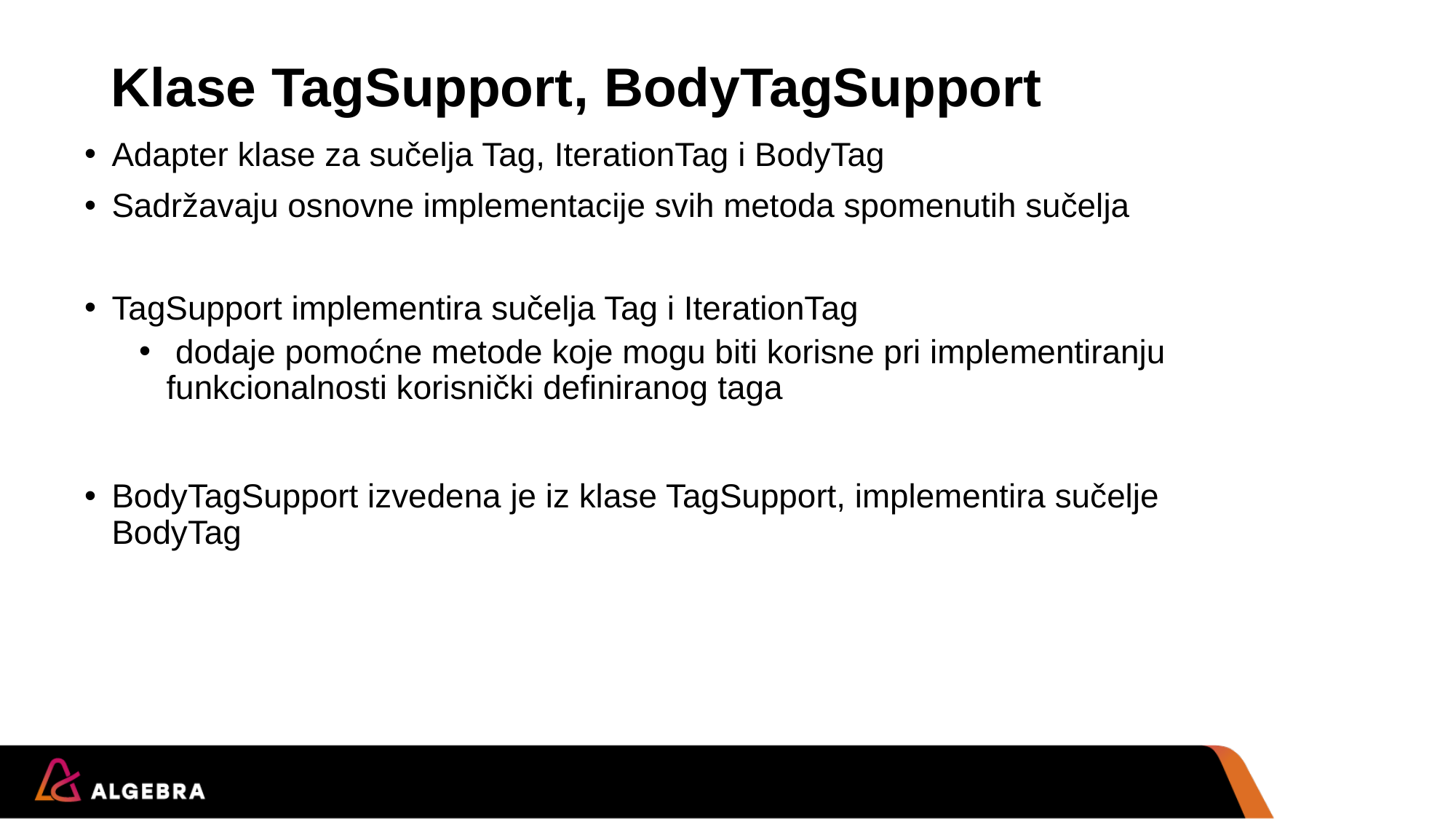

# Klase TagSupport, BodyTagSupport
Adapter klase za sučelja Tag, IterationTag i BodyTag
Sadržavaju osnovne implementacije svih metoda spomenutih sučelja

TagSupport implementira sučelja Tag i IterationTag
 dodaje pomoćne metode koje mogu biti korisne pri implementiranju funkcionalnosti korisnički definiranog taga

BodyTagSupport izvedena je iz klase TagSupport, implementira sučelje BodyTag